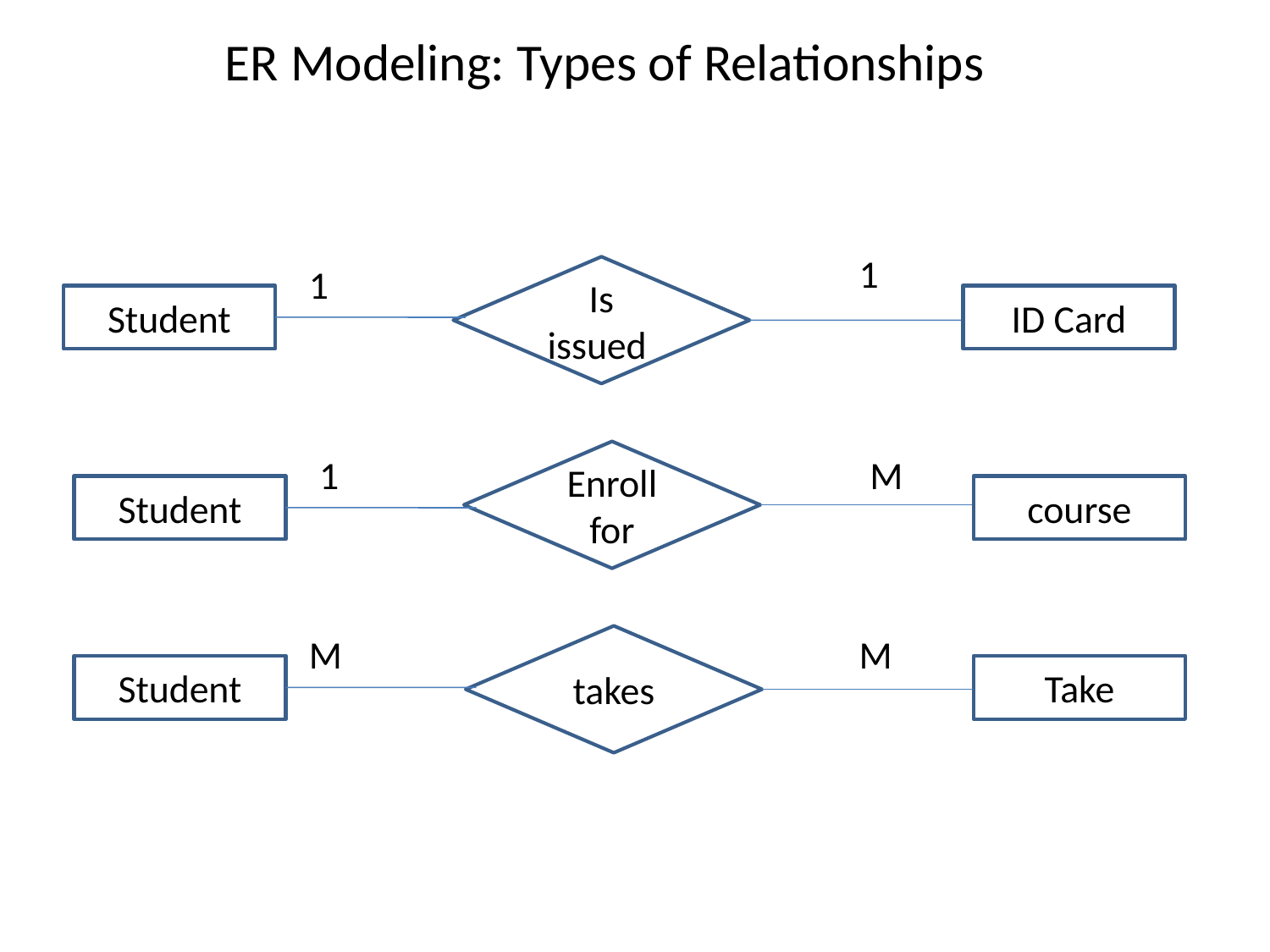

ER Modeling: Types of Relationships
1
1
Is issued
Student
ID Card
Enroll for
1
M
Student
course
M
M
takes
Student
Take